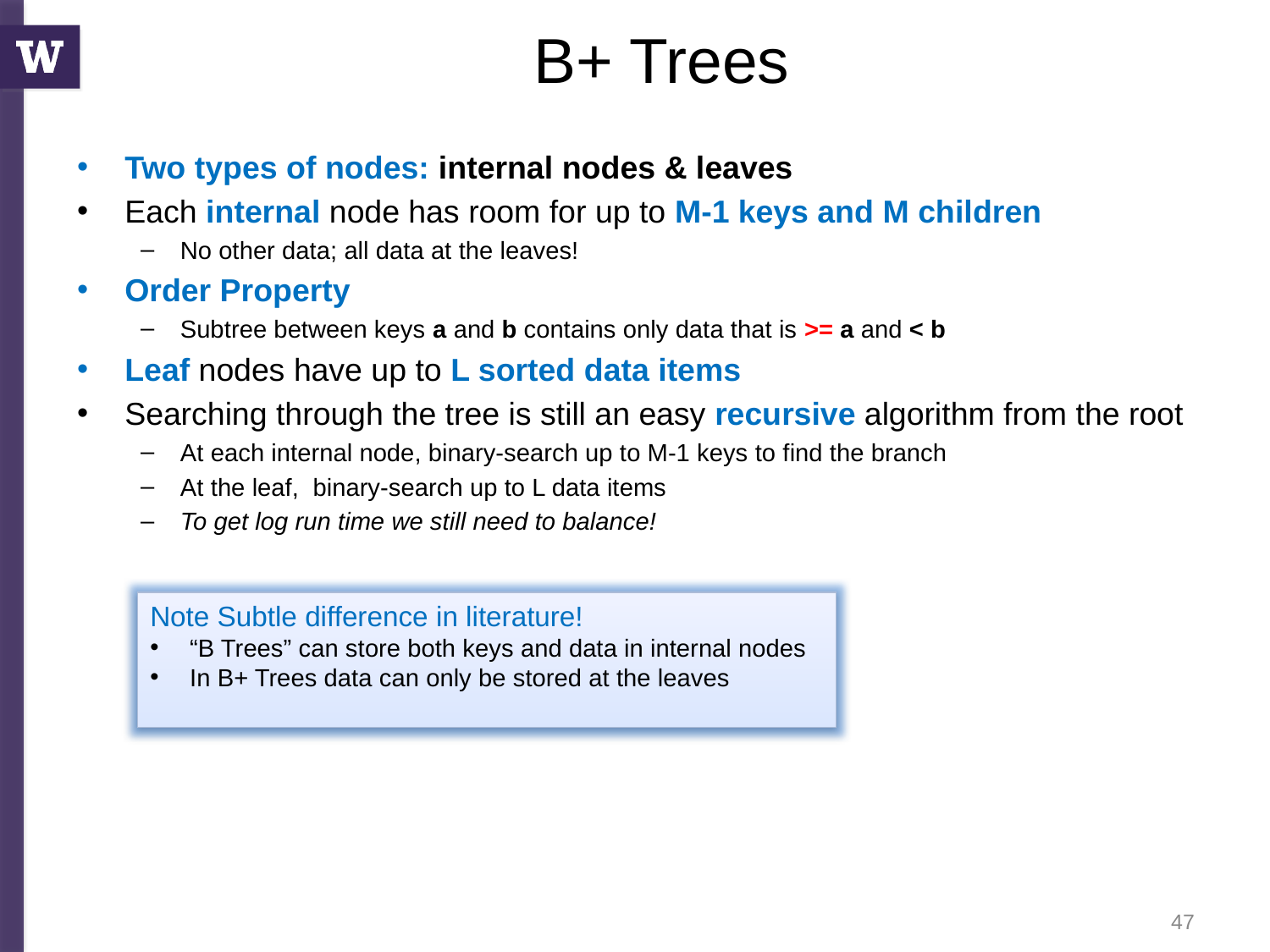

# B+ Trees
Two types of nodes: internal nodes & leaves
Each internal node has room for up to M-1 keys and M children
No other data; all data at the leaves!
Order Property
Subtree between keys a and b contains only data that is >= a and < b
Leaf nodes have up to L sorted data items
Searching through the tree is still an easy recursive algorithm from the root
At each internal node, binary-search up to M-1 keys to find the branch
At the leaf,  binary-search up to L data items
To get log run time we still need to balance!

Note Subtle difference in literature!
“B Trees” can store both keys and data in internal nodes
In B+ Trees data can only be stored at the leaves

47